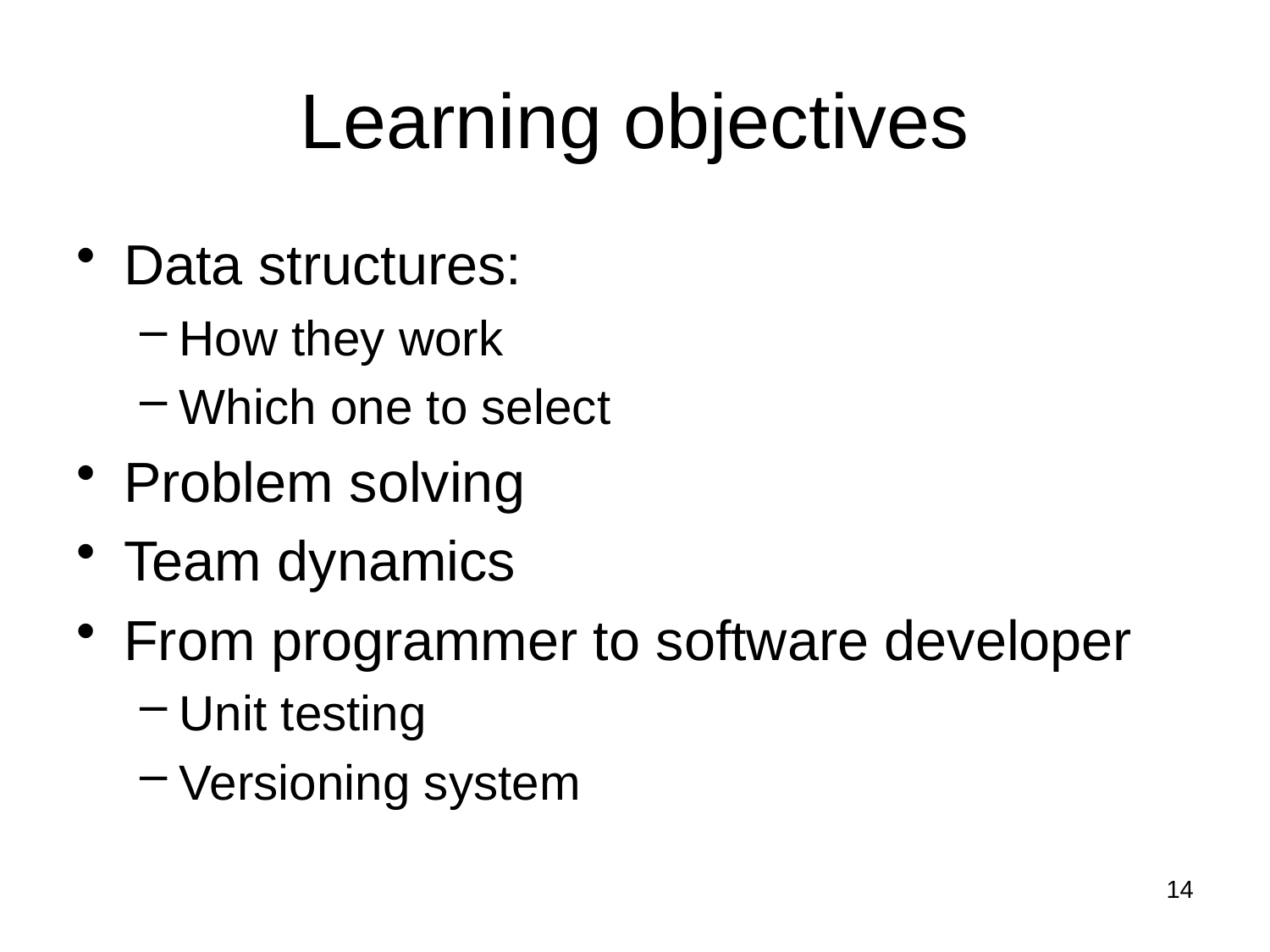

# Learning objectives
Data structures:
How they work
Which one to select
Problem solving
Team dynamics
From programmer to software developer
Unit testing
Versioning system
14